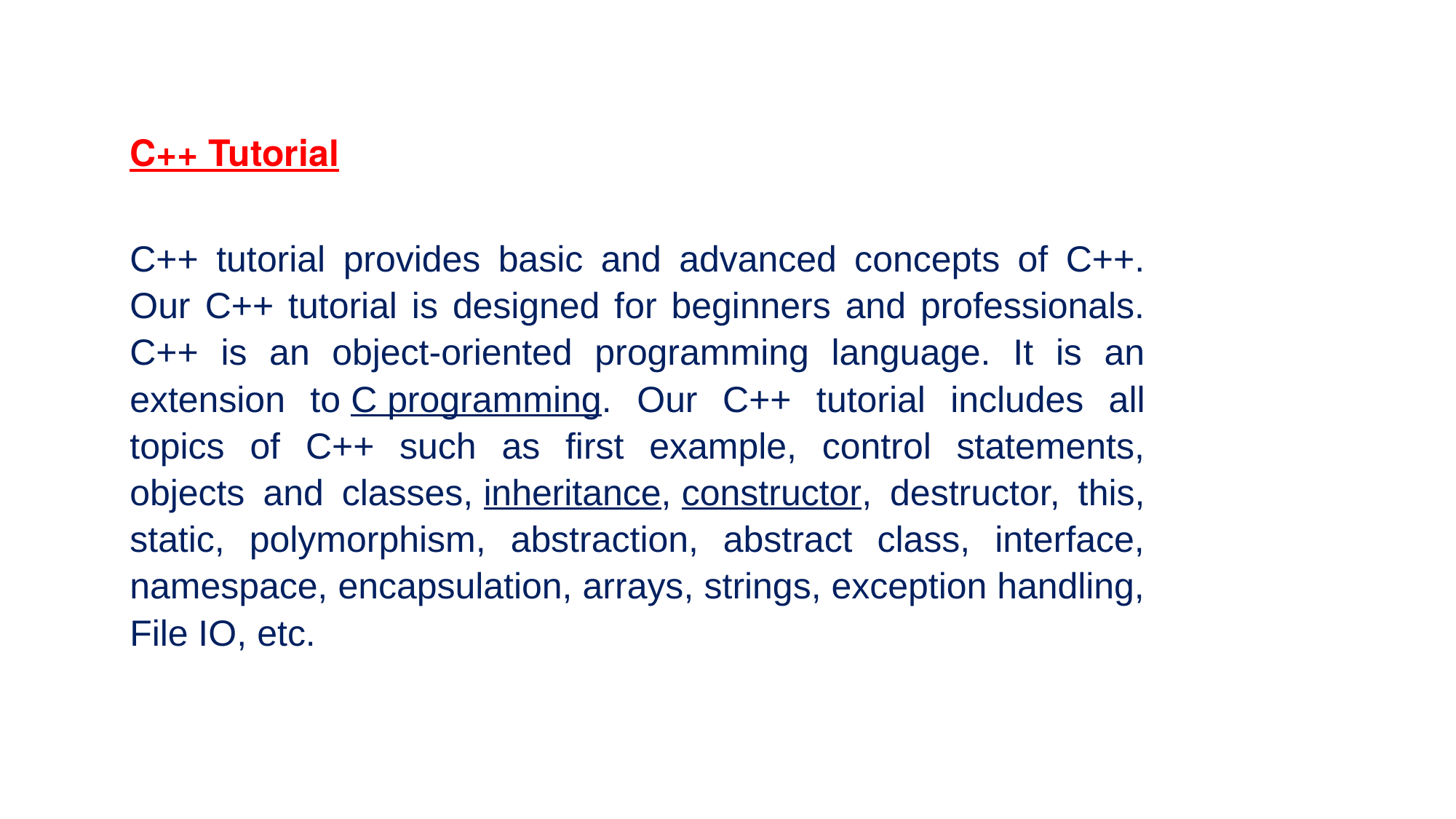

C++ Tutorial

C++ tutorial provides basic and advanced concepts of C++. Our C++ tutorial is designed for beginners and professionals. C++ is an object-oriented programming language. It is an extension to C programming. Our C++ tutorial includes all topics of C++ such as first example, control statements, objects and classes, inheritance, constructor, destructor, this, static, polymorphism, abstraction, abstract class, interface, namespace, encapsulation, arrays, strings, exception handling, File IO, etc.